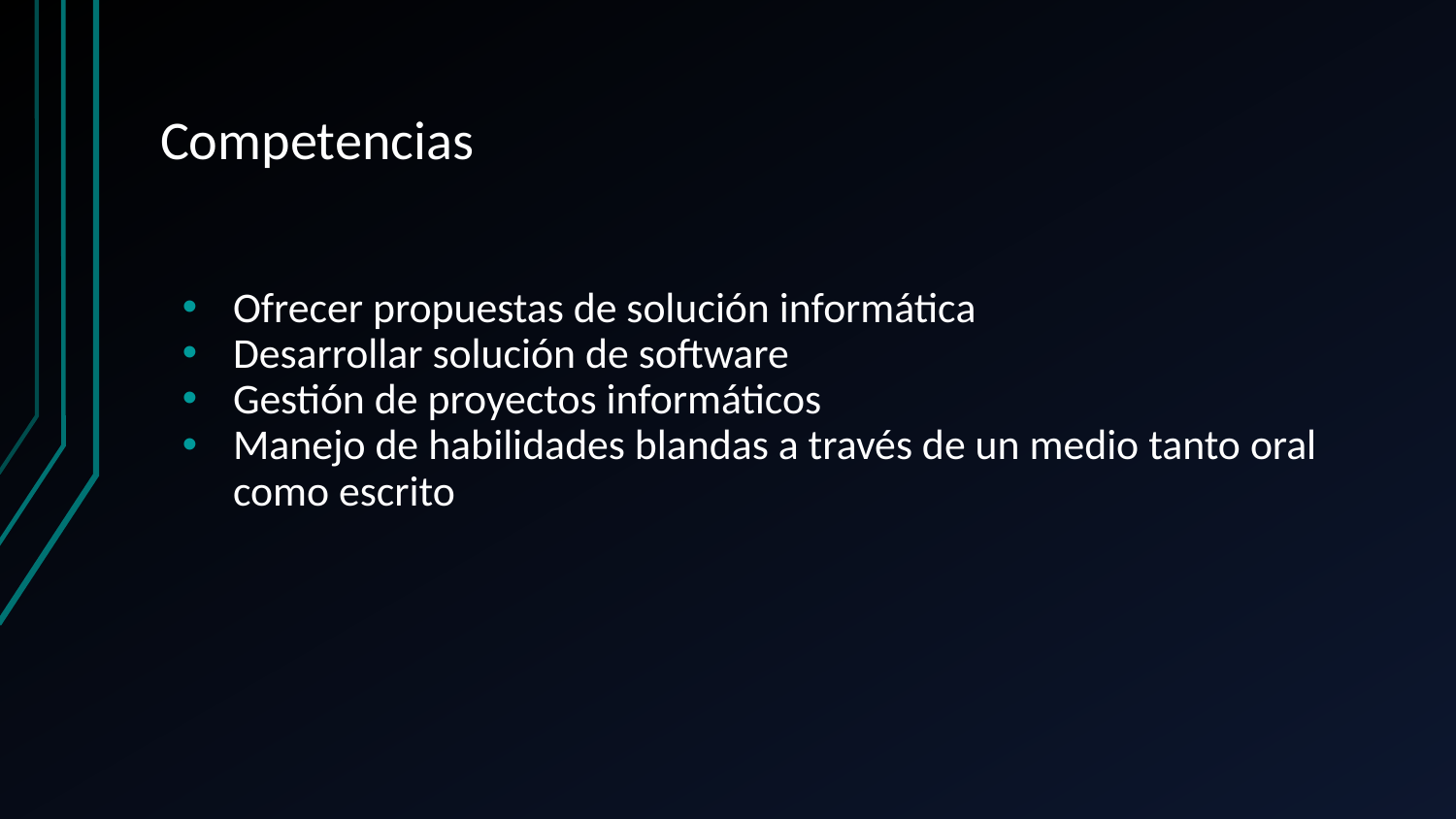

# Competencias

Ofrecer propuestas de solución informática
Desarrollar solución de software
Gestión de proyectos informáticos
Manejo de habilidades blandas a través de un medio tanto oral como escrito